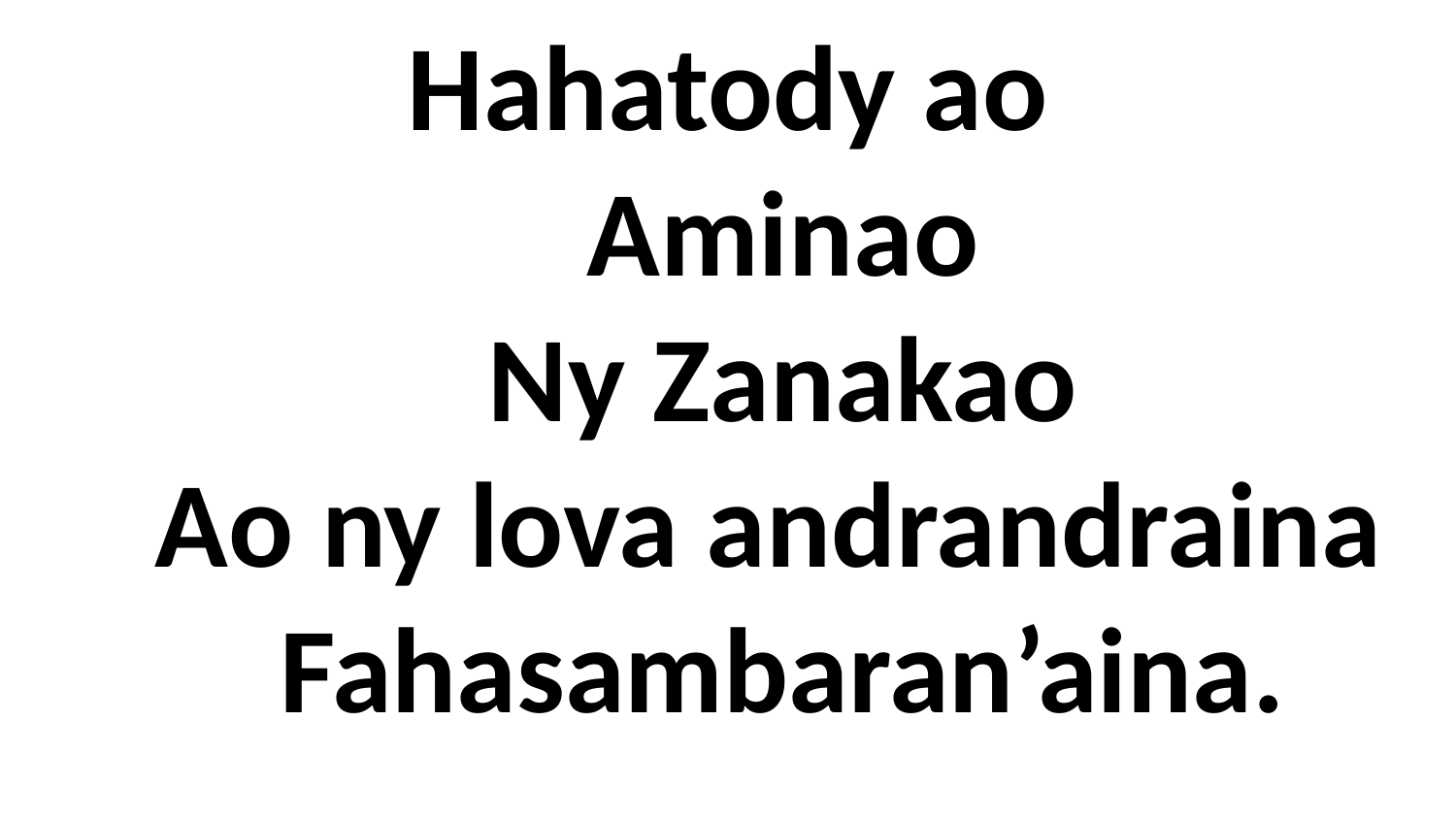

Hahatody ao
    Aminao
    Ny Zanakao
   Ao ny lova andrandraina
    Fahasambaran’aina.